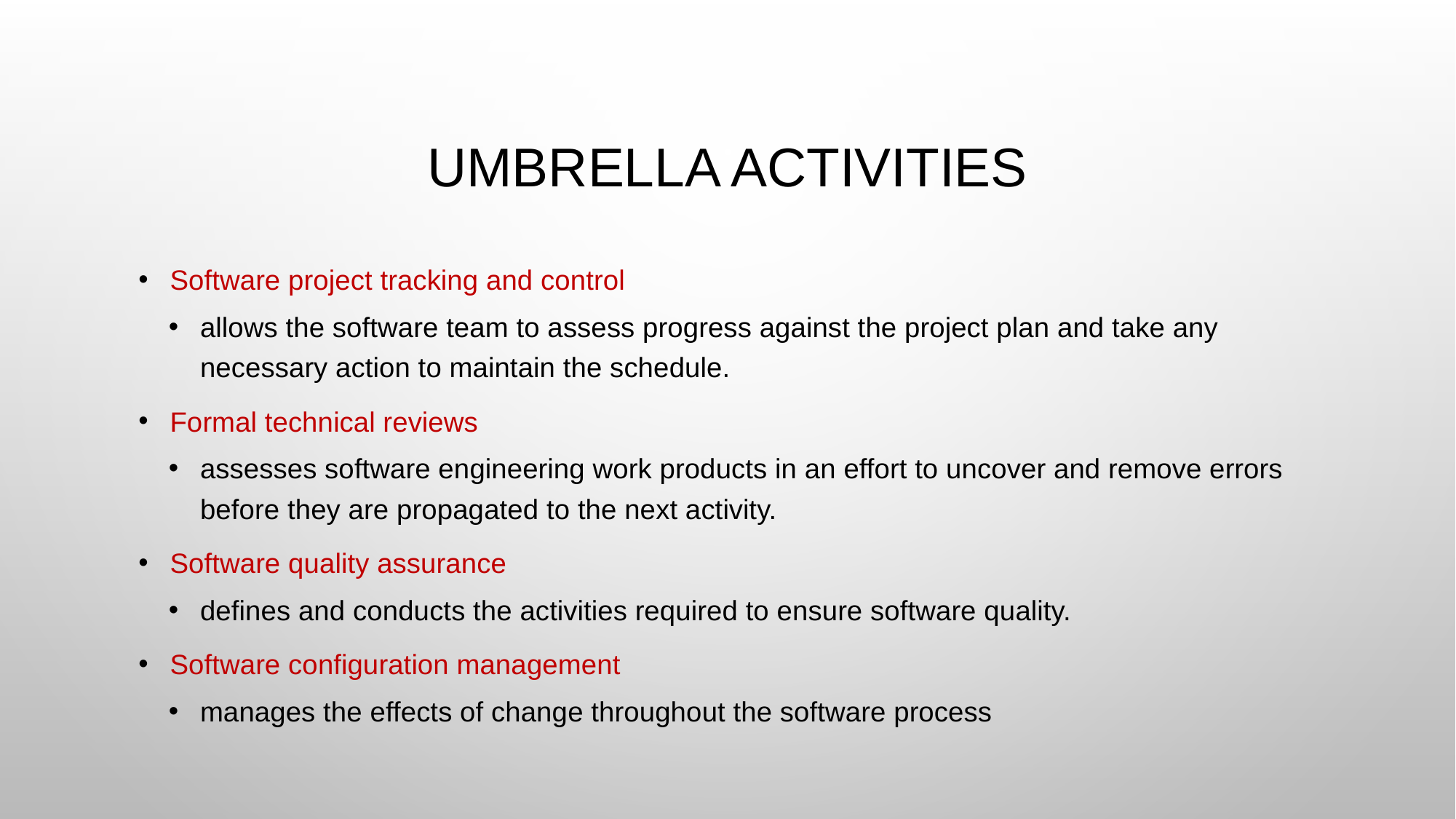

# Umbrella activities
Software project tracking and control
allows the software team to assess progress against the project plan and take any necessary action to maintain the schedule.
Formal technical reviews
assesses software engineering work products in an effort to uncover and remove errors before they are propagated to the next activity.
Software quality assurance
defines and conducts the activities required to ensure software quality.
Software configuration management
manages the effects of change throughout the software process